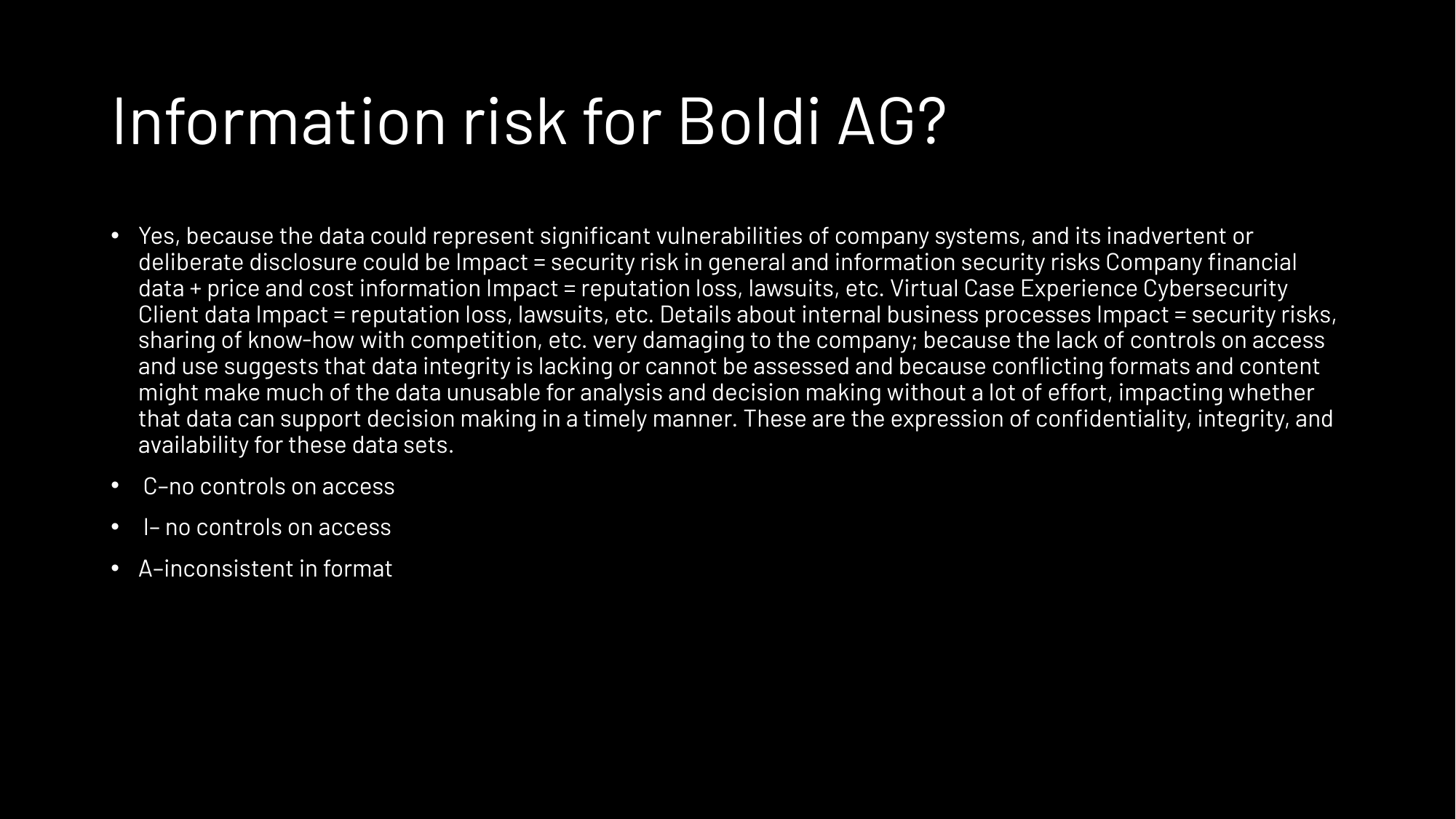

# Information risk for Boldi AG?
Yes, because the data could represent significant vulnerabilities of company systems, and its inadvertent or deliberate disclosure could be Impact = security risk in general and information security risks Company financial data + price and cost information Impact = reputation loss, lawsuits, etc. Virtual Case Experience Cybersecurity Client data Impact = reputation loss, lawsuits, etc. Details about internal business processes Impact = security risks, sharing of know-how with competition, etc. very damaging to the company; because the lack of controls on access and use suggests that data integrity is lacking or cannot be assessed and because conflicting formats and content might make much of the data unusable for analysis and decision making without a lot of effort, impacting whether that data can support decision making in a timely manner. These are the expression of confidentiality, integrity, and availability for these data sets.
 C–no controls on access
 I– no controls on access
A–inconsistent in format